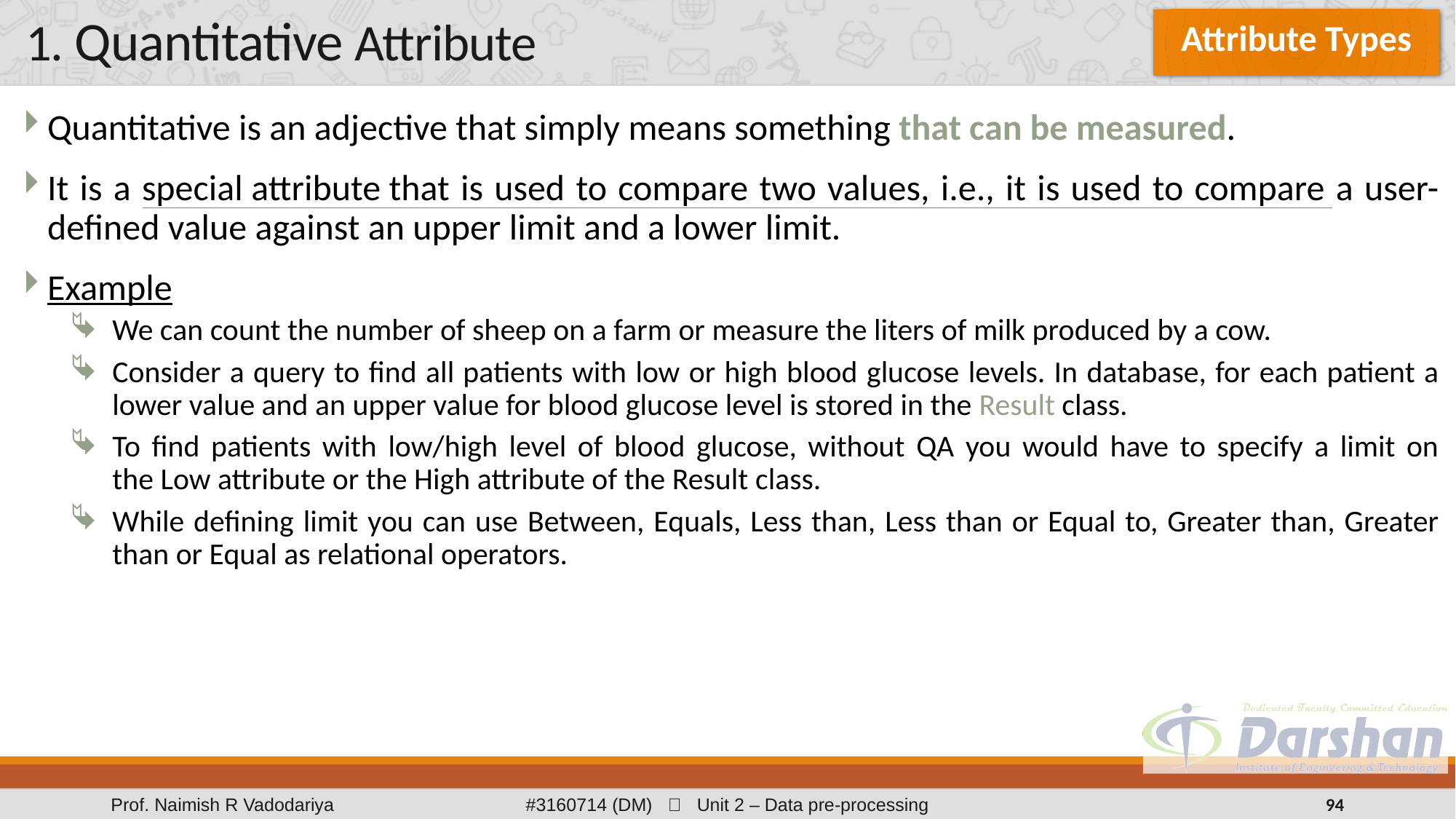

Attribute Types
# 1. Quantitative Attribute
Quantitative is an adjective that simply means something that can be measured.
It is a special attribute that is used to compare two values, i.e., it is used to compare a user-defined value against an upper limit and a lower limit.
Example
We can count the number of sheep on a farm or measure the liters of milk produced by a cow.
Consider a query to find all patients with low or high blood glucose levels. In database, for each patient a lower value and an upper value for blood glucose level is stored in the Result class.
To find patients with low/high level of blood glucose, without QA you would have to specify a limit on the Low attribute or the High attribute of the Result class.
While defining limit you can use Between, Equals, Less than, Less than or Equal to, Greater than, Greater than or Equal as relational operators.